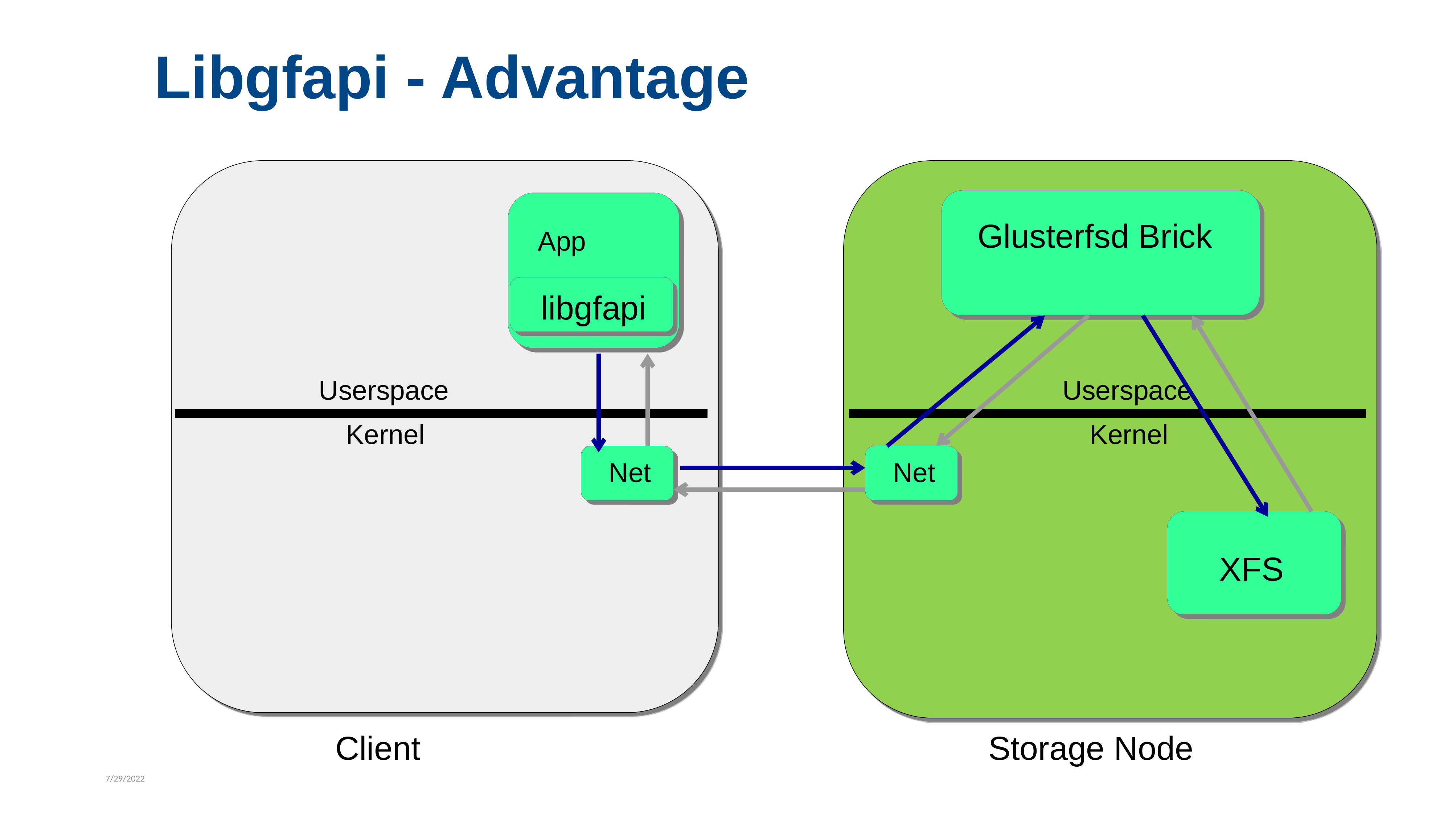

Libgfapi - Advantage

Glusterfsd Brick

App

libgfapi

Userspace
Userspace

Kernel
Kernel

Net

Net

XFS
Storage Node
Client
7/29/2022